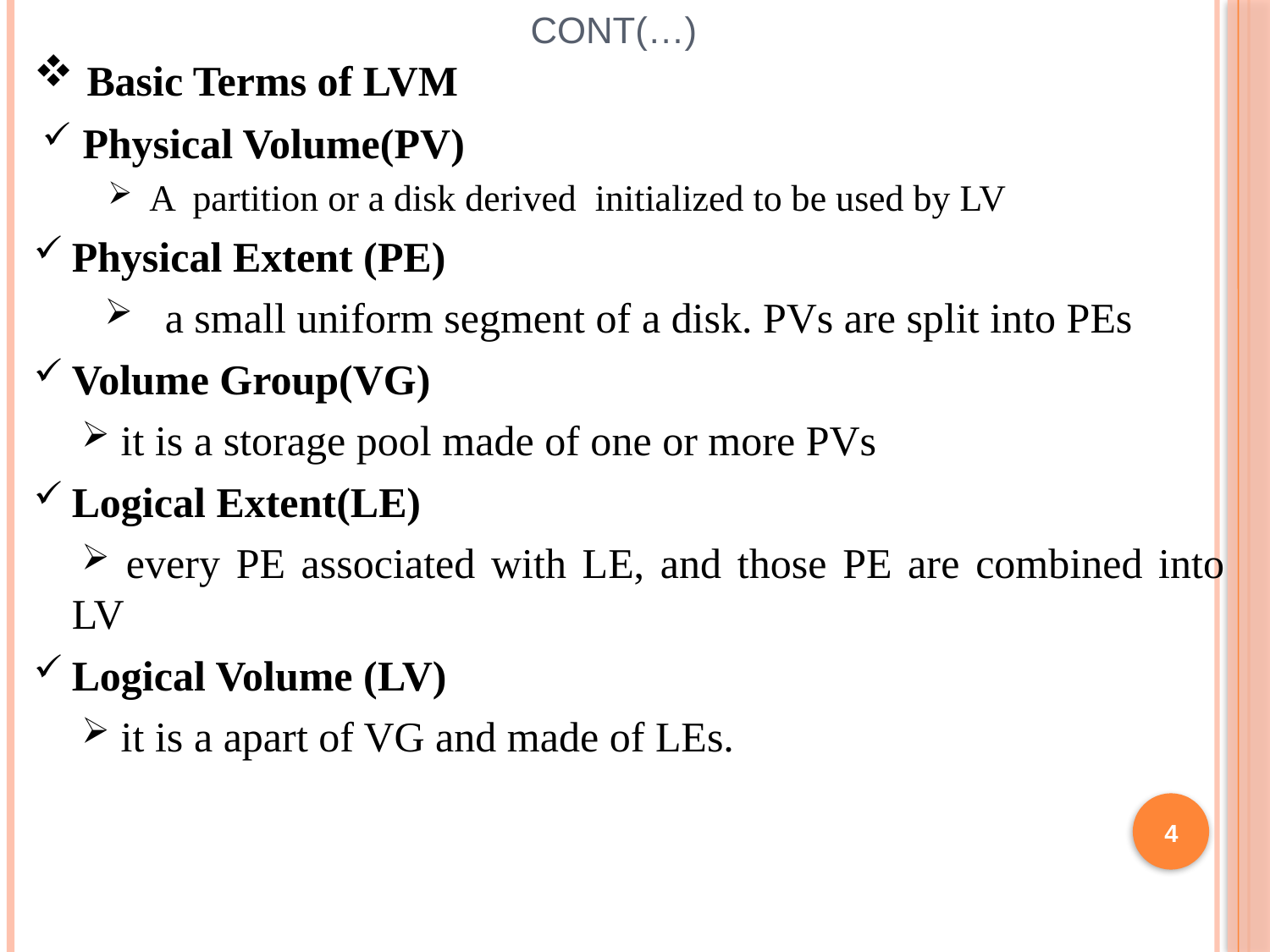

# Cont(…)
 Basic Terms of LVM
 Physical Volume(PV)
A  partition or a disk derived  initialized to be used by LV
Physical Extent (PE)
   a small uniform segment of a disk. PVs are split into PEs
Volume Group(VG)
 it is a storage pool made of one or more PVs
Logical Extent(LE)
 every PE associated with LE, and those PE are combined into LV
Logical Volume (LV)
 it is a apart of VG and made of LEs.

4